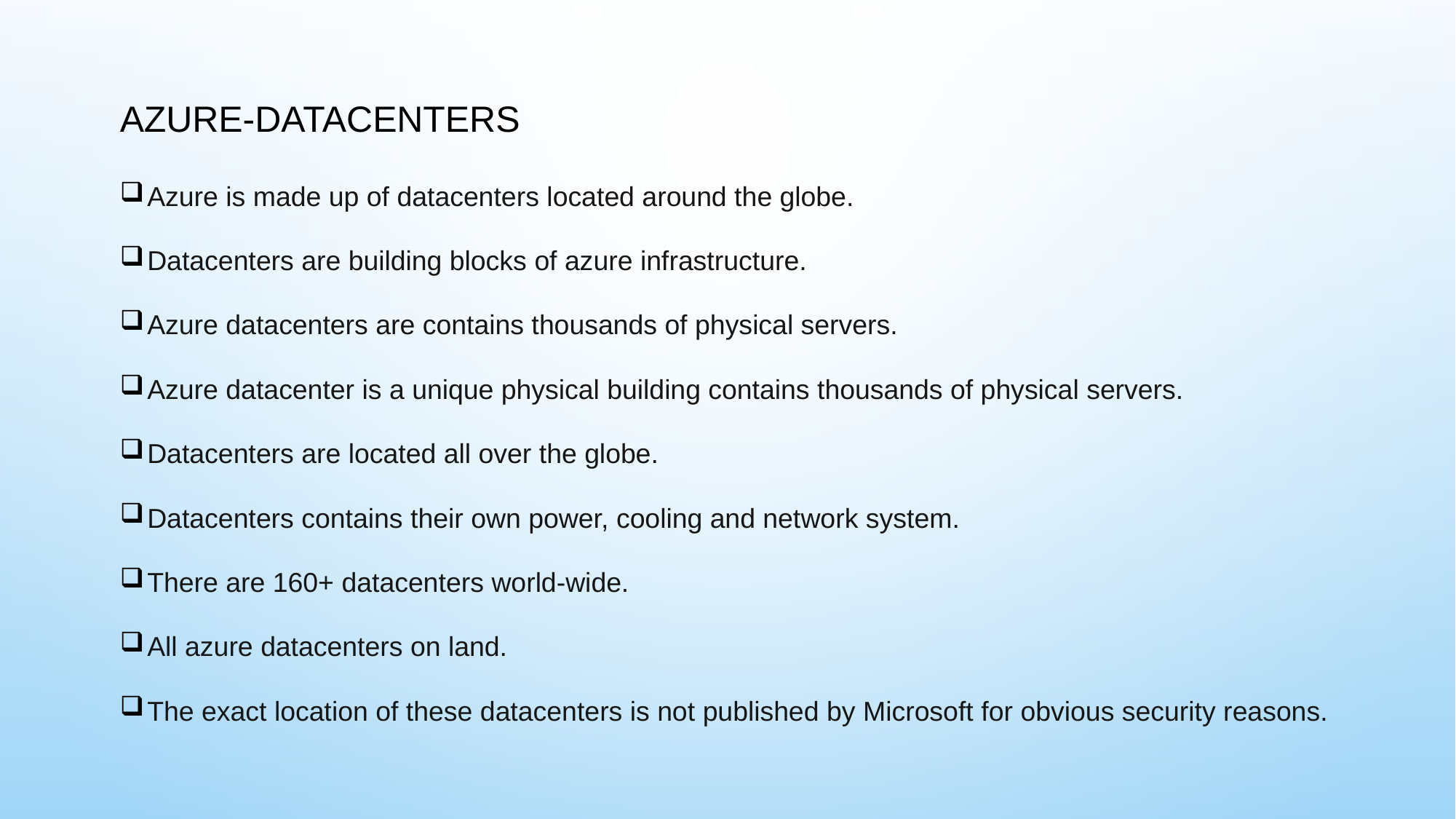

# Azure-Datacenters
Azure is made up of datacenters located around the globe.
Datacenters are building blocks of azure infrastructure.
Azure datacenters are contains thousands of physical servers.
Azure datacenter is a unique physical building contains thousands of physical servers.
Datacenters are located all over the globe.
Datacenters contains their own power, cooling and network system.
There are 160+ datacenters world-wide.
All azure datacenters on land.
The exact location of these datacenters is not published by Microsoft for obvious security reasons.